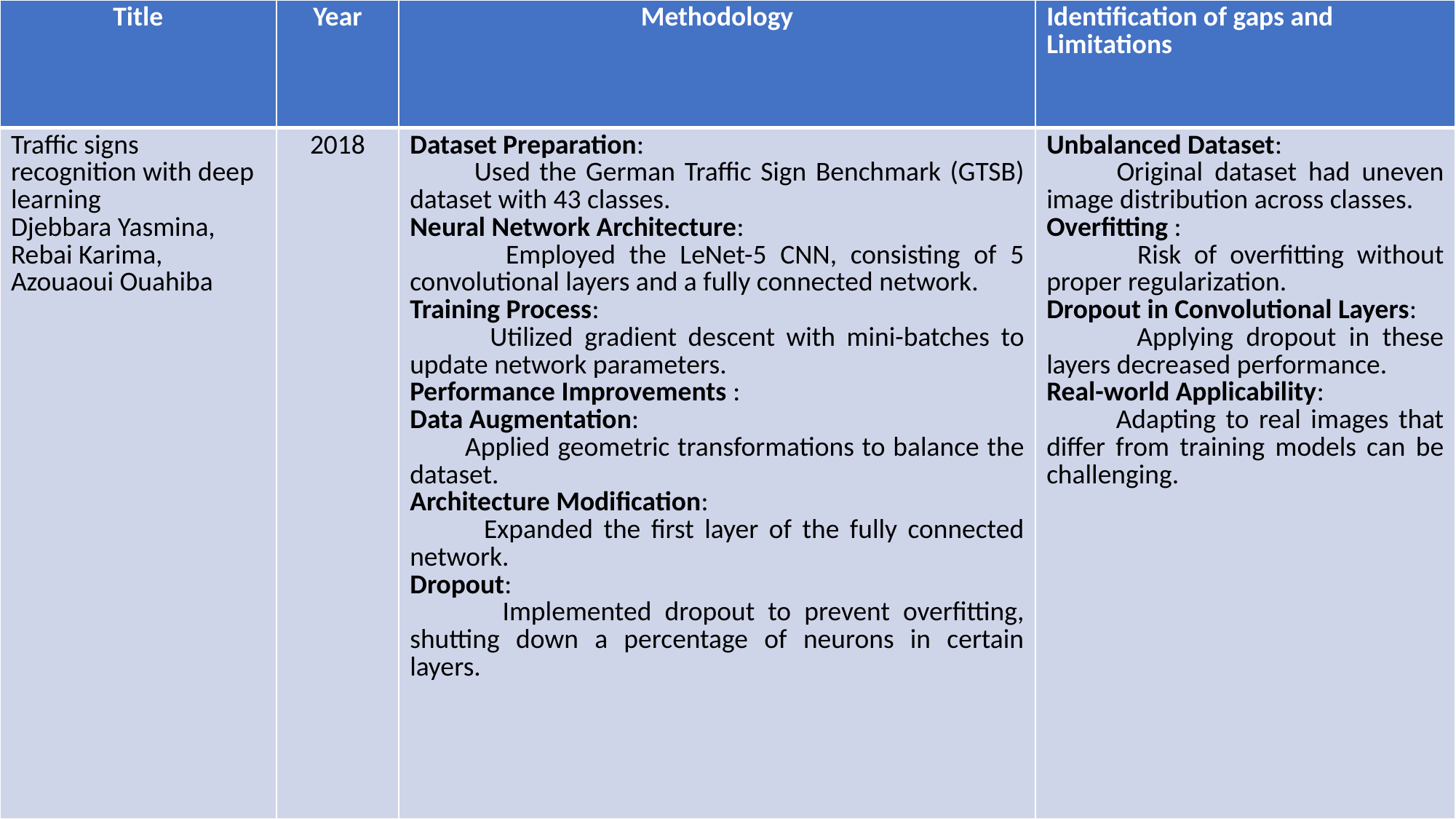

| Title | Year | Methodology | Identification of gaps and Limitations |
| --- | --- | --- | --- |
| Traffic signs recognition with deep learning Djebbara Yasmina, Rebai Karima, Azouaoui Ouahiba | 2018 | Dataset Preparation: Used the German Traffic Sign Benchmark (GTSB) dataset with 43 classes. Neural Network Architecture: Employed the LeNet-5 CNN, consisting of 5 convolutional layers and a fully connected network. Training Process: Utilized gradient descent with mini-batches to update network parameters. Performance Improvements : Data Augmentation: Applied geometric transformations to balance the dataset. Architecture Modification: Expanded the first layer of the fully connected network. Dropout: Implemented dropout to prevent overfitting, shutting down a percentage of neurons in certain layers. | Unbalanced Dataset: Original dataset had uneven image distribution across classes. Overfitting : Risk of overfitting without proper regularization. Dropout in Convolutional Layers: Applying dropout in these layers decreased performance. Real-world Applicability: Adapting to real images that differ from training models can be challenging. |